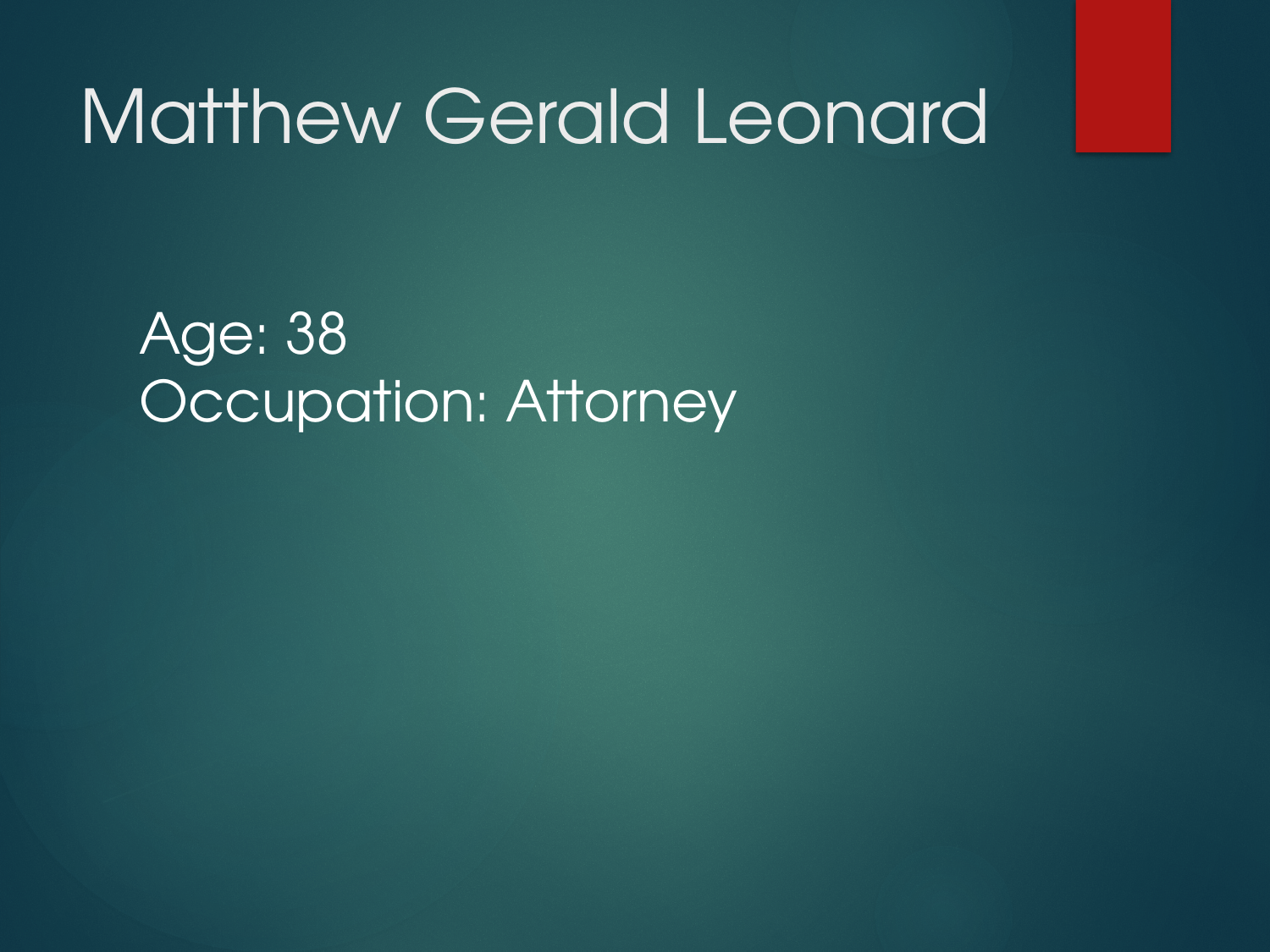

# Matthew Gerald Leonard

Age: 38
Occupation: Attorney